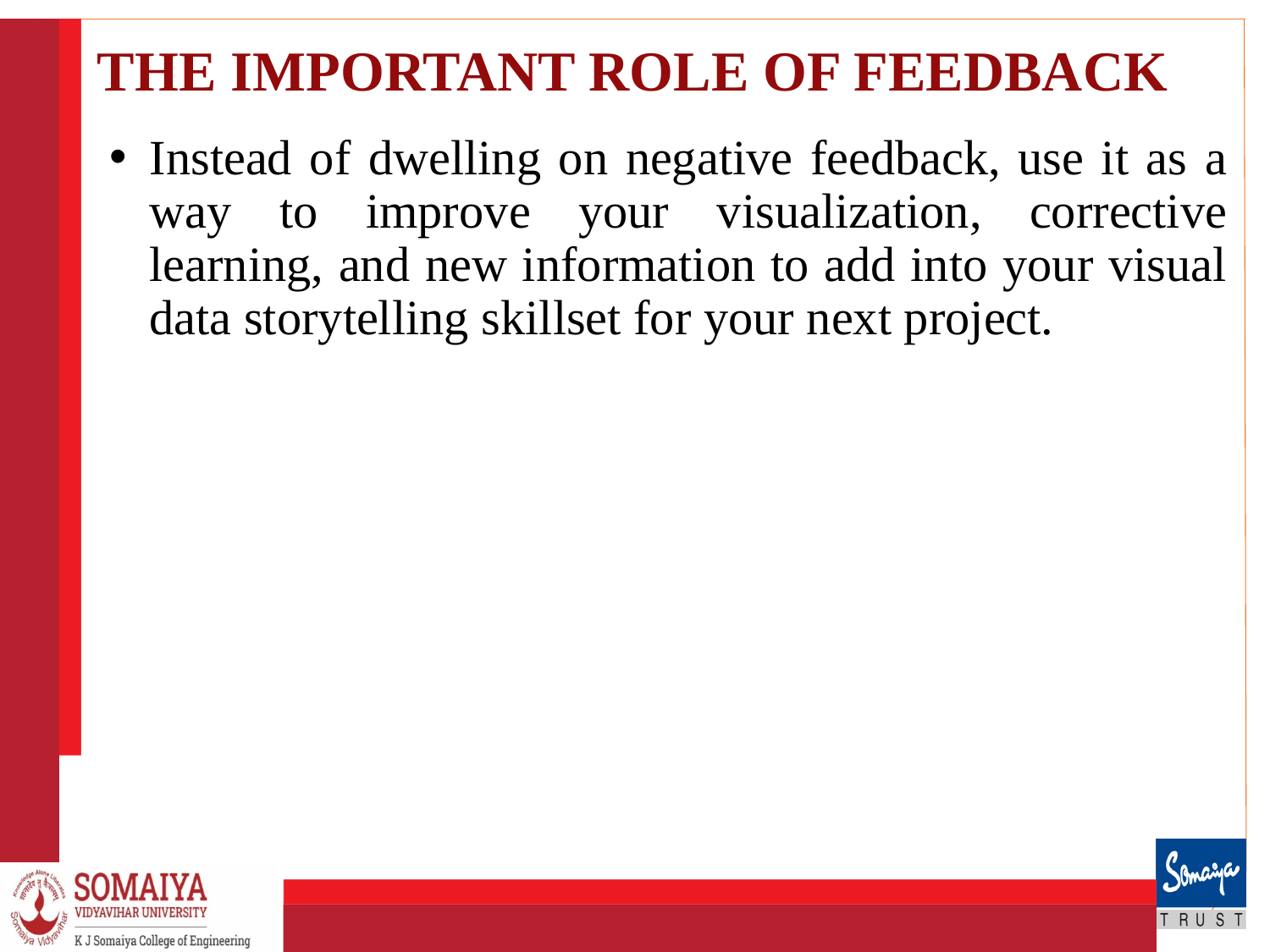

# THE IMPORTANT ROLE OF FEEDBACK
Instead of dwelling on negative feedback, use it as a way to improve your visualization, corrective learning, and new information to add into your visual data storytelling skillset for your next project.